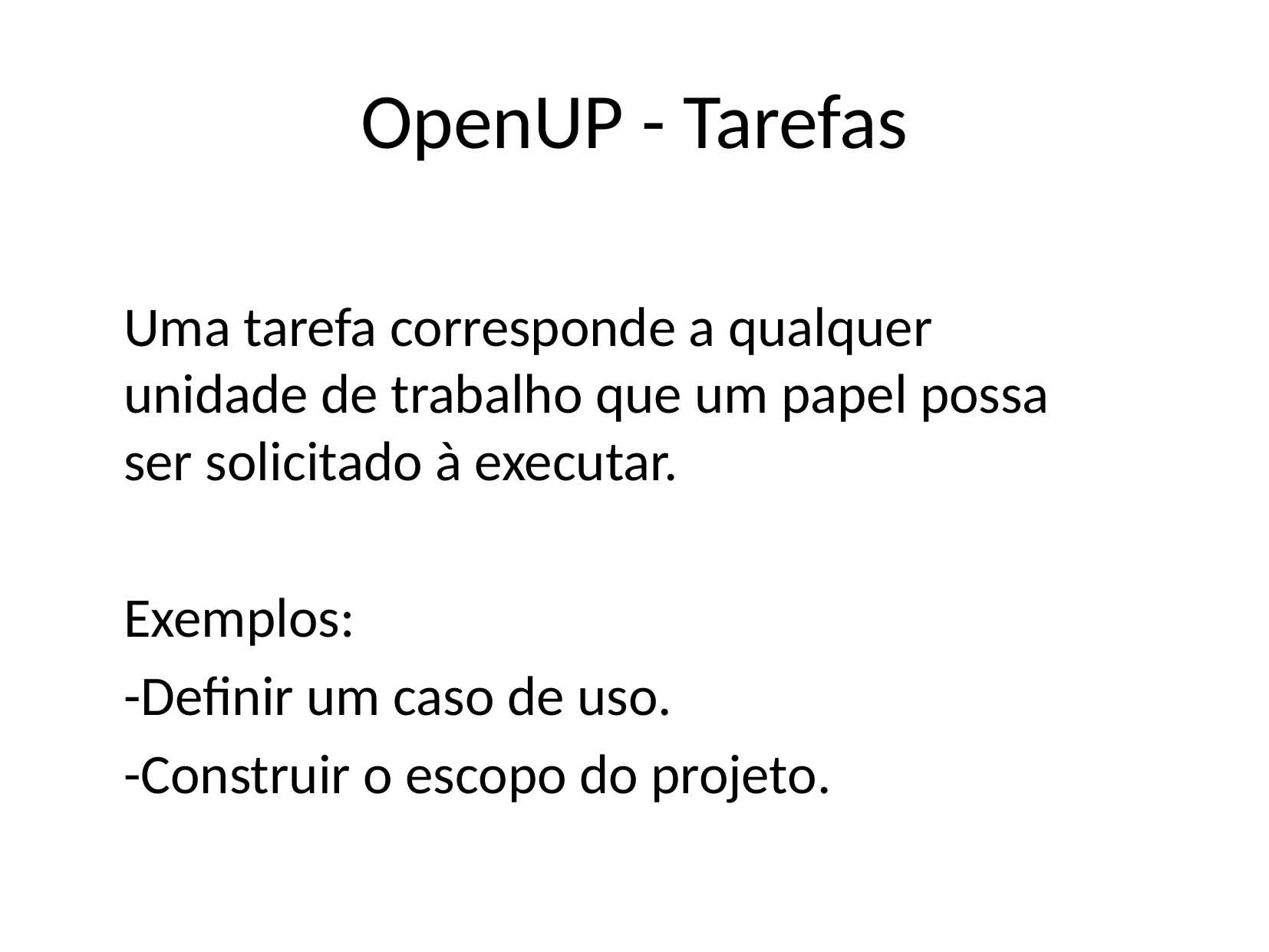

# OpenUP - Tarefas

	Uma tarefa corresponde a qualquer unidade de trabalho que um papel possa ser solicitado à executar.

	Exemplos:
	-Definir um caso de uso.
	-Construir o escopo do projeto.